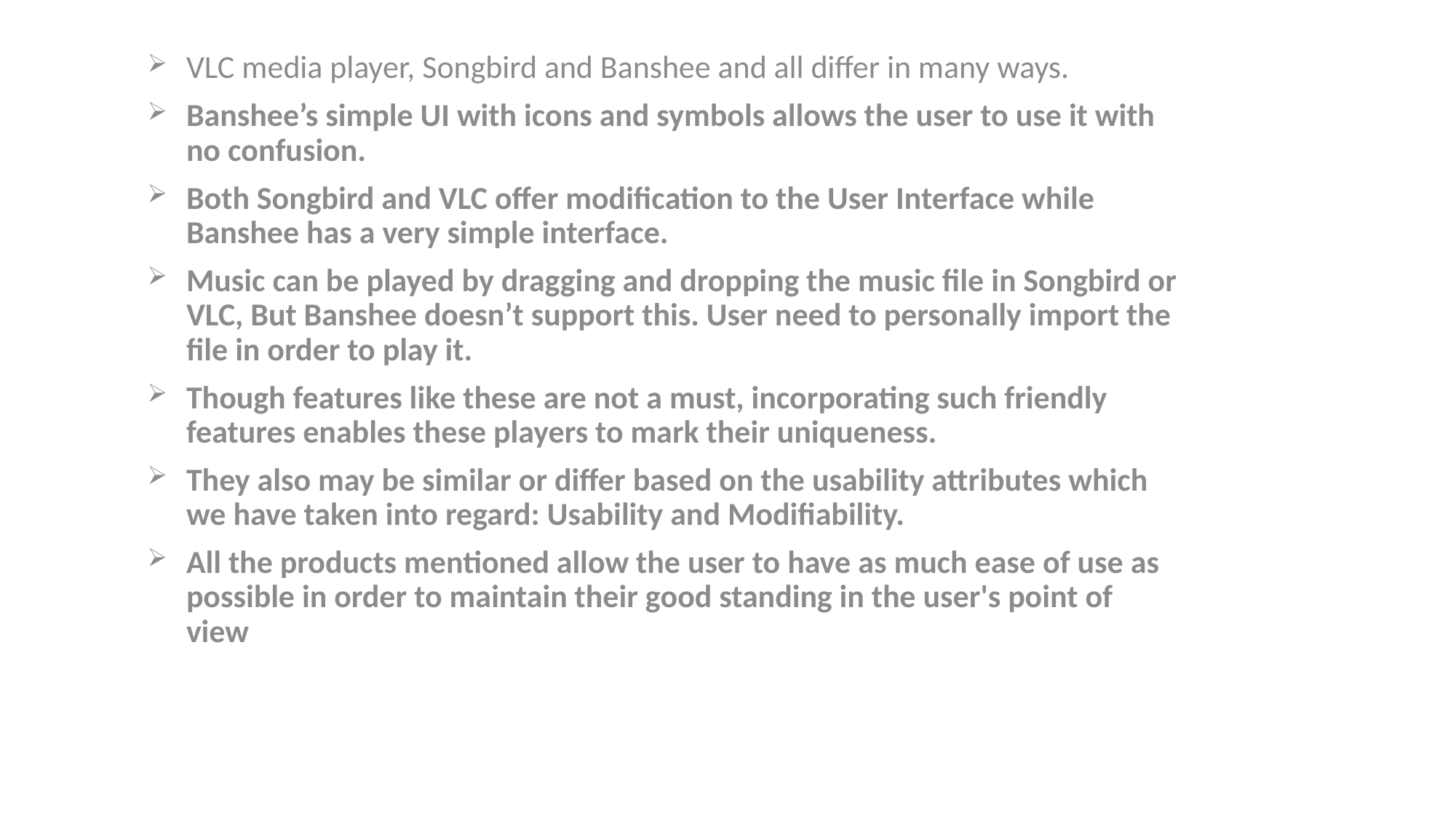

VLC media player, Songbird and Banshee and all differ in many ways.
Banshee’s simple UI with icons and symbols allows the user to use it with no confusion.
Both Songbird and VLC offer modification to the User Interface while Banshee has a very simple interface.
Music can be played by dragging and dropping the music file in Songbird or VLC, But Banshee doesn’t support this. User need to personally import the file in order to play it.
Though features like these are not a must, incorporating such friendly features enables these players to mark their uniqueness.
They also may be similar or differ based on the usability attributes which we have taken into regard: Usability and Modifiability.
All the products mentioned allow the user to have as much ease of use as possible in order to maintain their good standing in the user's point of view